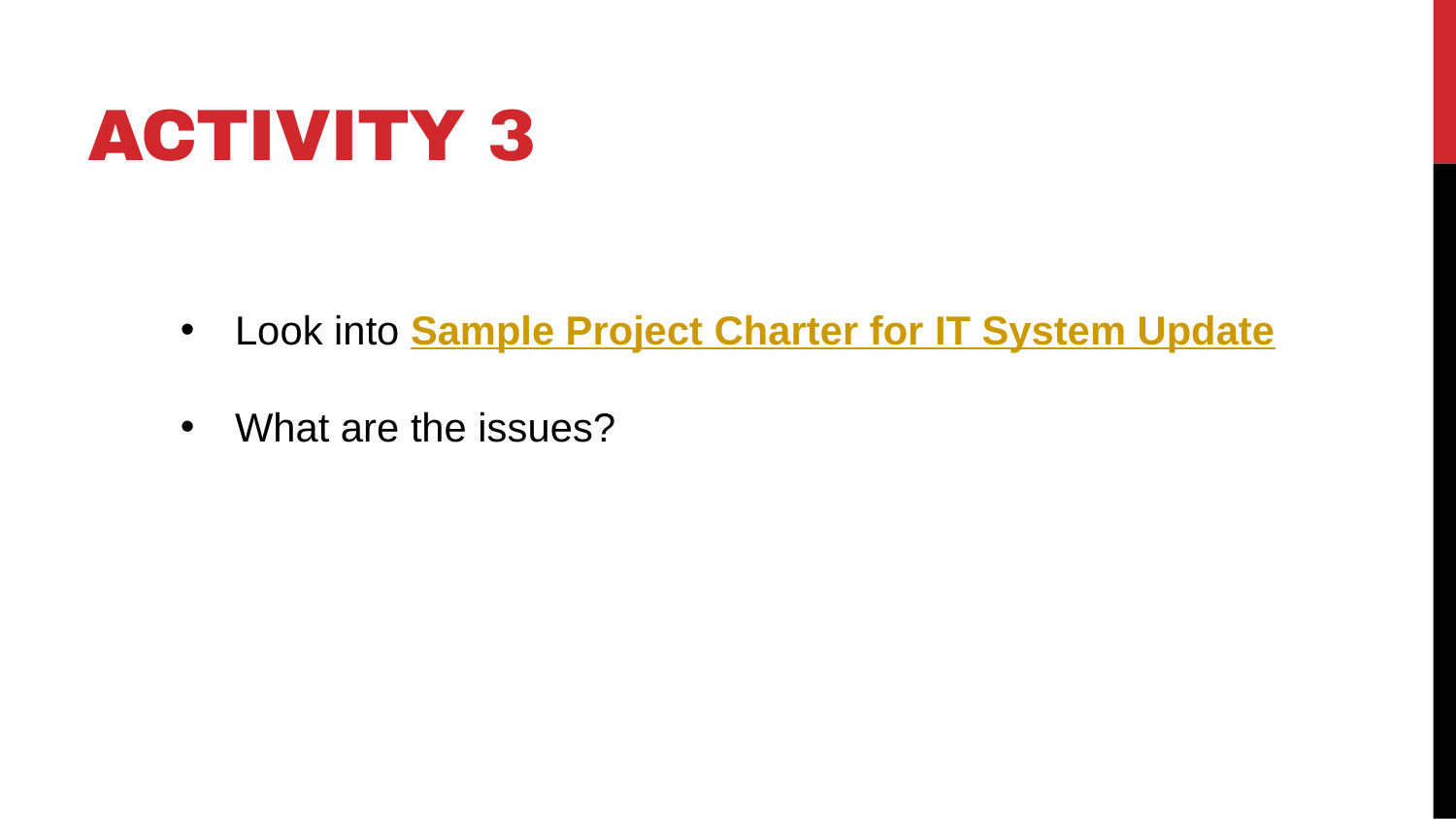

# Activity 3

Look into Sample Project Charter for IT System Update

What are the issues?